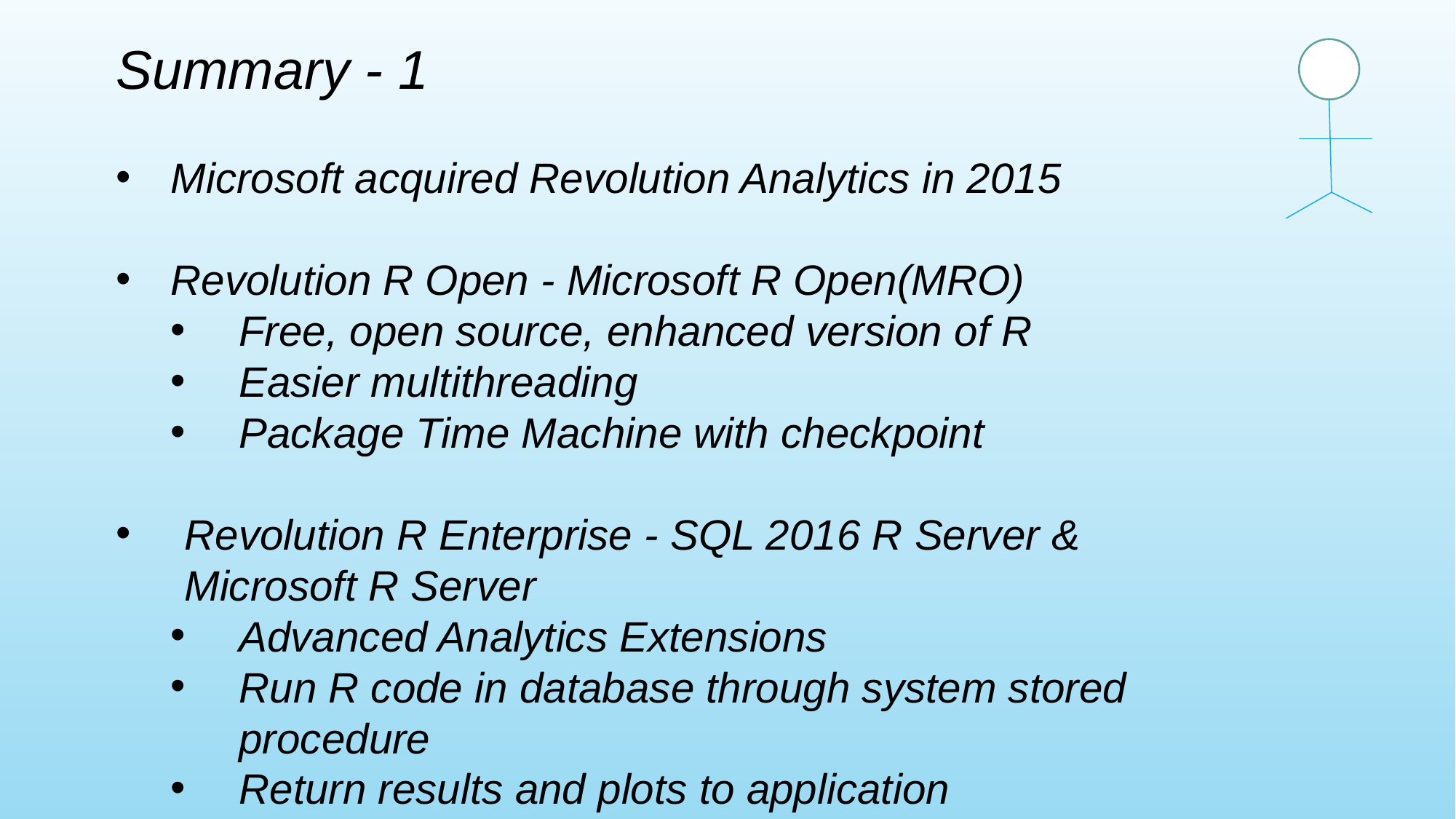

Summary - 1

Microsoft acquired Revolution Analytics in 2015

Revolution R Open - Microsoft R Open(MRO)
Free, open source, enhanced version of R
Easier multithreading
Package Time Machine with checkpoint

Revolution R Enterprise - SQL 2016 R Server & Microsoft R Server
Advanced Analytics Extensions
Run R code in database through system stored procedure
Return results and plots to application